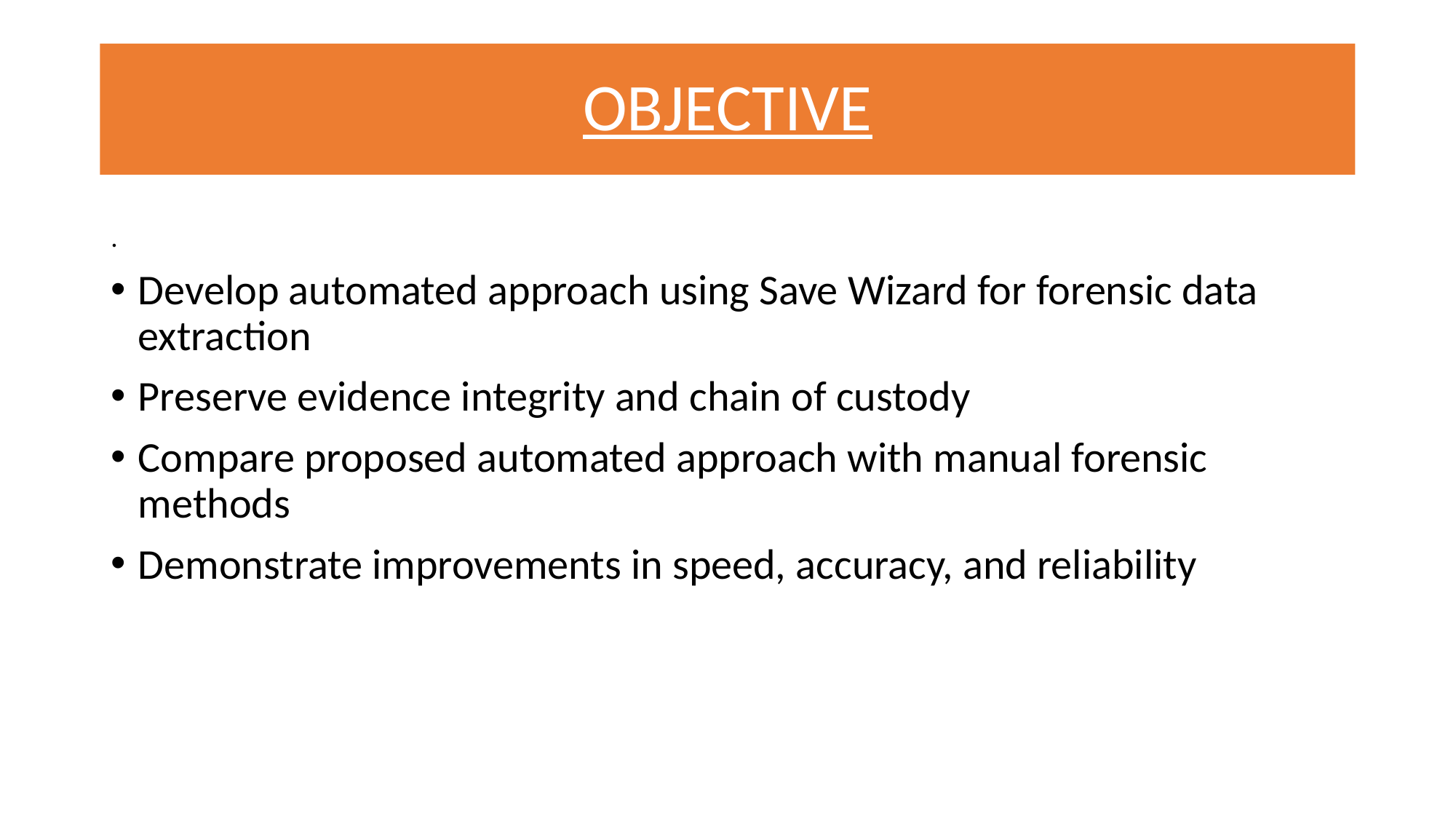

# OBJECTIVE
.
Develop automated approach using Save Wizard for forensic data extraction
Preserve evidence integrity and chain of custody
Compare proposed automated approach with manual forensic methods
Demonstrate improvements in speed, accuracy, and reliability